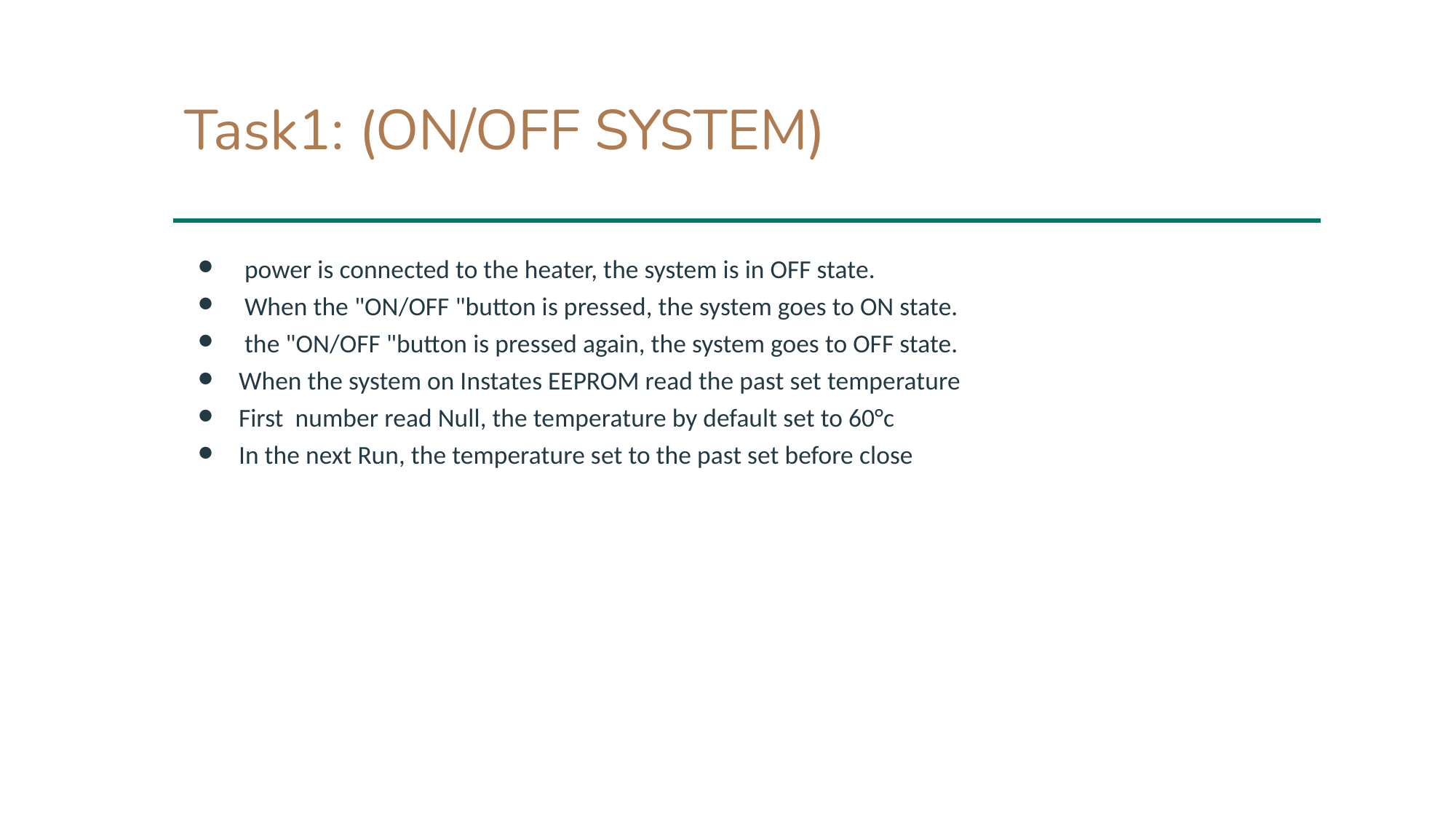

# Task1: (ON/OFF SYSTEM)
 power is connected to the heater, the system is in OFF state.
 When the "ON/OFF "button is pressed, the system goes to ON state.
 the "ON/OFF "button is pressed again, the system goes to OFF state.
When the system on Instates EEPROM read the past set temperature
First  number read Null, the temperature by default set to 60°c
In the next Run, the temperature set to the past set before close